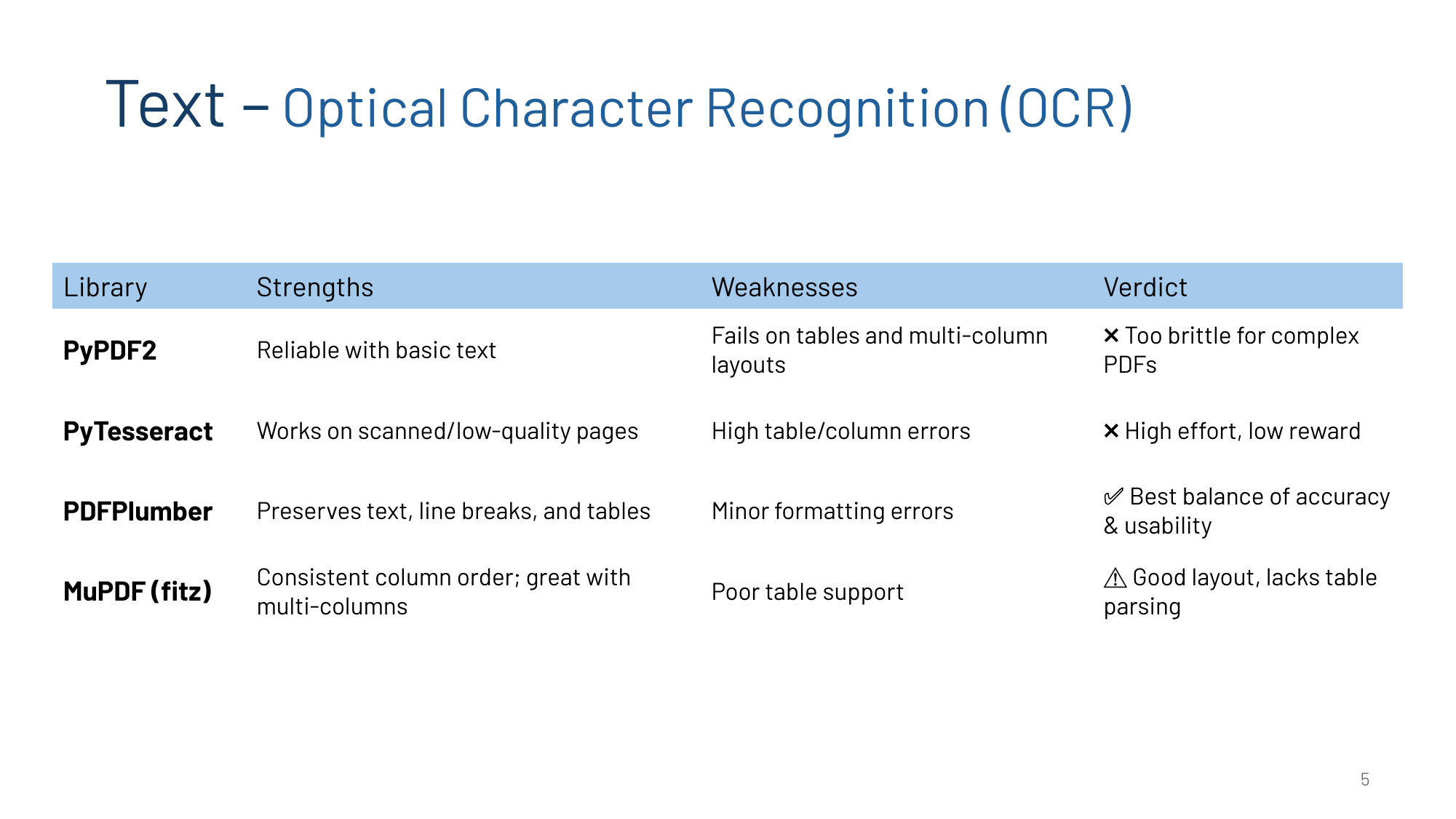

# Text – Optical Character Recognition (OCR)
| Library | Strengths | Weaknesses | Verdict |
| --- | --- | --- | --- |
| PyPDF2 | Reliable with basic text | Fails on tables and multi-column layouts | ❌ Too brittle for complex PDFs |
| PyTesseract | Works on scanned/low-quality pages | High table/column errors | ❌ High effort, low reward |
| PDFPlumber | Preserves text, line breaks, and tables | Minor formatting errors | ✅ Best balance of accuracy & usability |
| MuPDF (fitz) | Consistent column order; great with multi-columns | Poor table support | ⚠️ Good layout, lacks table parsing |
5